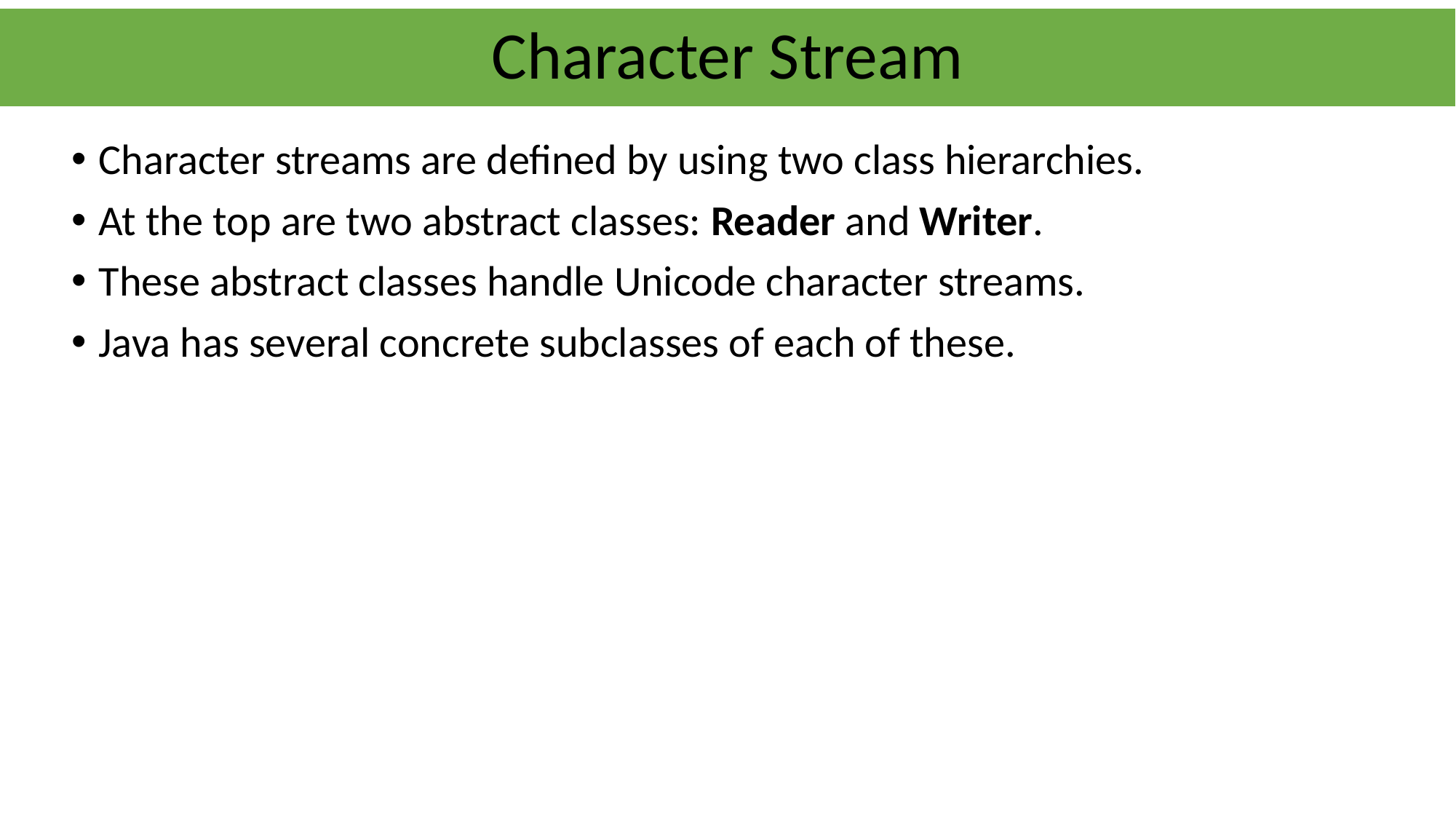

# Character Stream
Character streams are defined by using two class hierarchies.
At the top are two abstract classes: Reader and Writer.
These abstract classes handle Unicode character streams.
Java has several concrete subclasses of each of these.